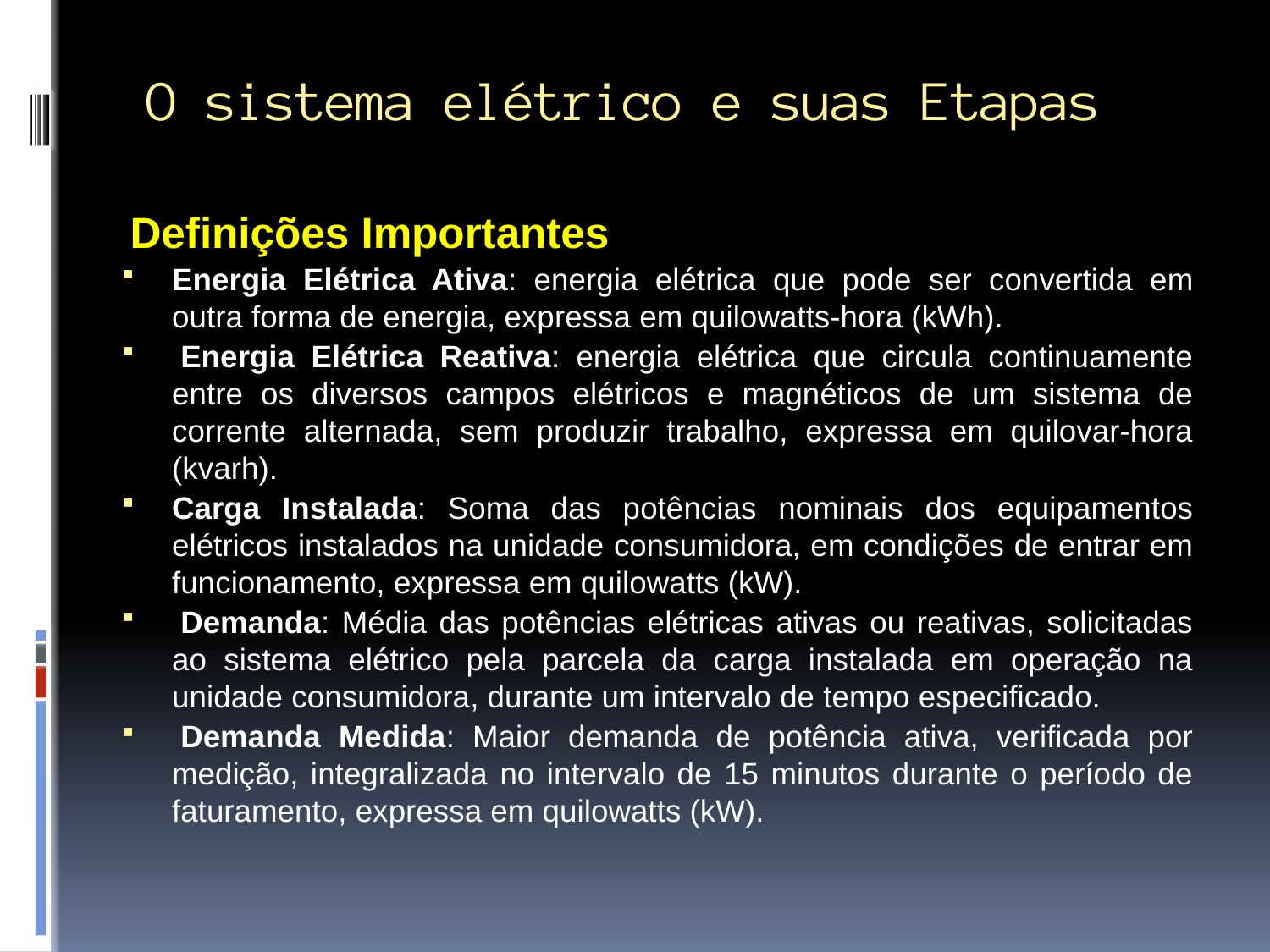

# O sistema elétrico e suas Etapas
Definições Importantes
Energia Elétrica Ativa: energia elétrica que pode ser convertida em outra forma de energia, expressa em quilowatts-hora (kWh).
 Energia Elétrica Reativa: energia elétrica que circula continuamente entre os diversos campos elétricos e magnéticos de um sistema de corrente alternada, sem produzir trabalho, expressa em quilovar-hora (kvarh).
Carga Instalada: Soma das potências nominais dos equipamentos elétricos instalados na unidade consumidora, em condições de entrar em funcionamento, expressa em quilowatts (kW).
 Demanda: Média das potências elétricas ativas ou reativas, solicitadas ao sistema elétrico pela parcela da carga instalada em operação na unidade consumidora, durante um intervalo de tempo especificado.
 Demanda Medida: Maior demanda de potência ativa, verificada por medição, integralizada no intervalo de 15 minutos durante o período de faturamento, expressa em quilowatts (kW).